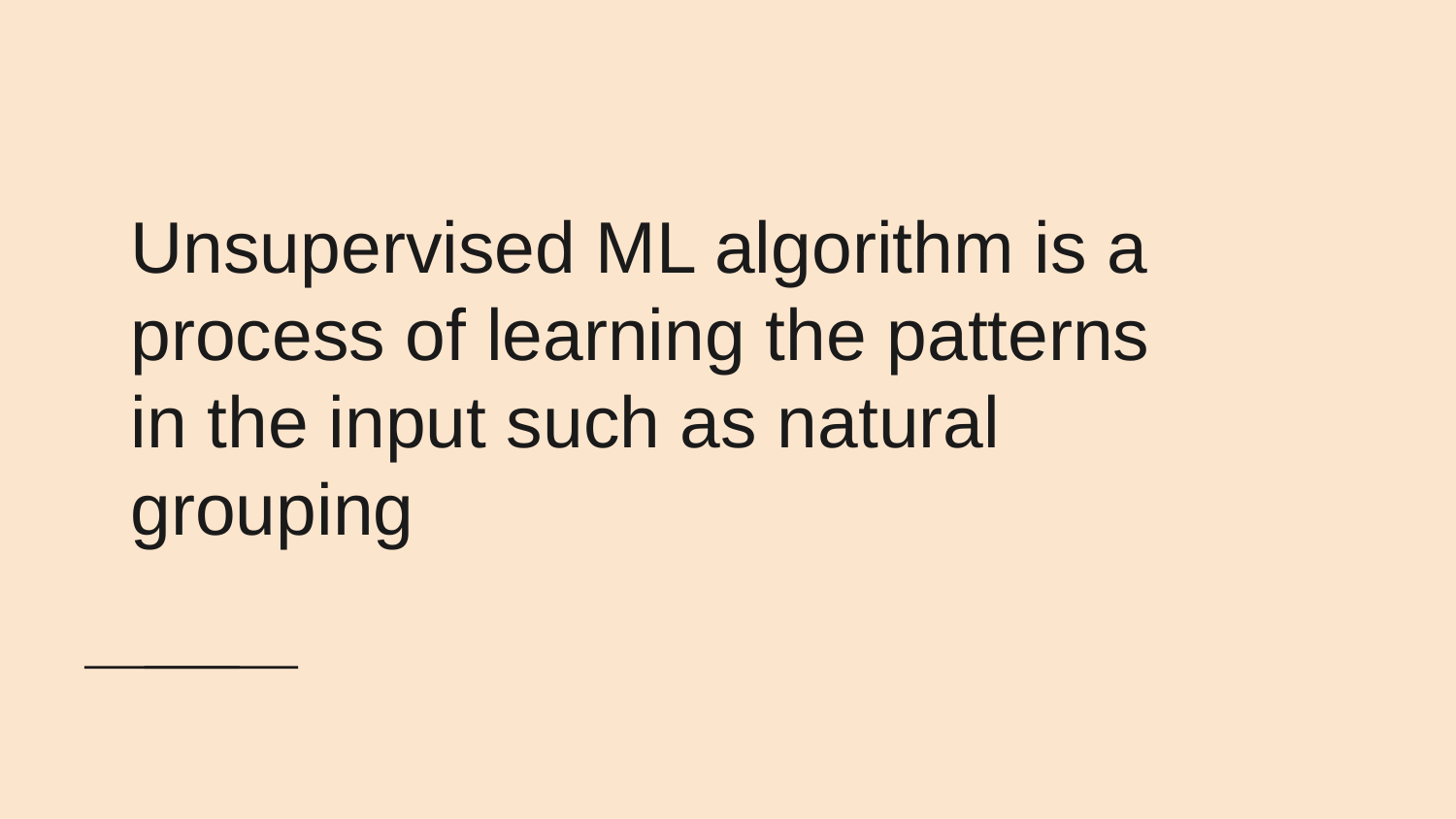

# Unsupervised ML algorithm is a process of learning the patterns in the input such as natural grouping